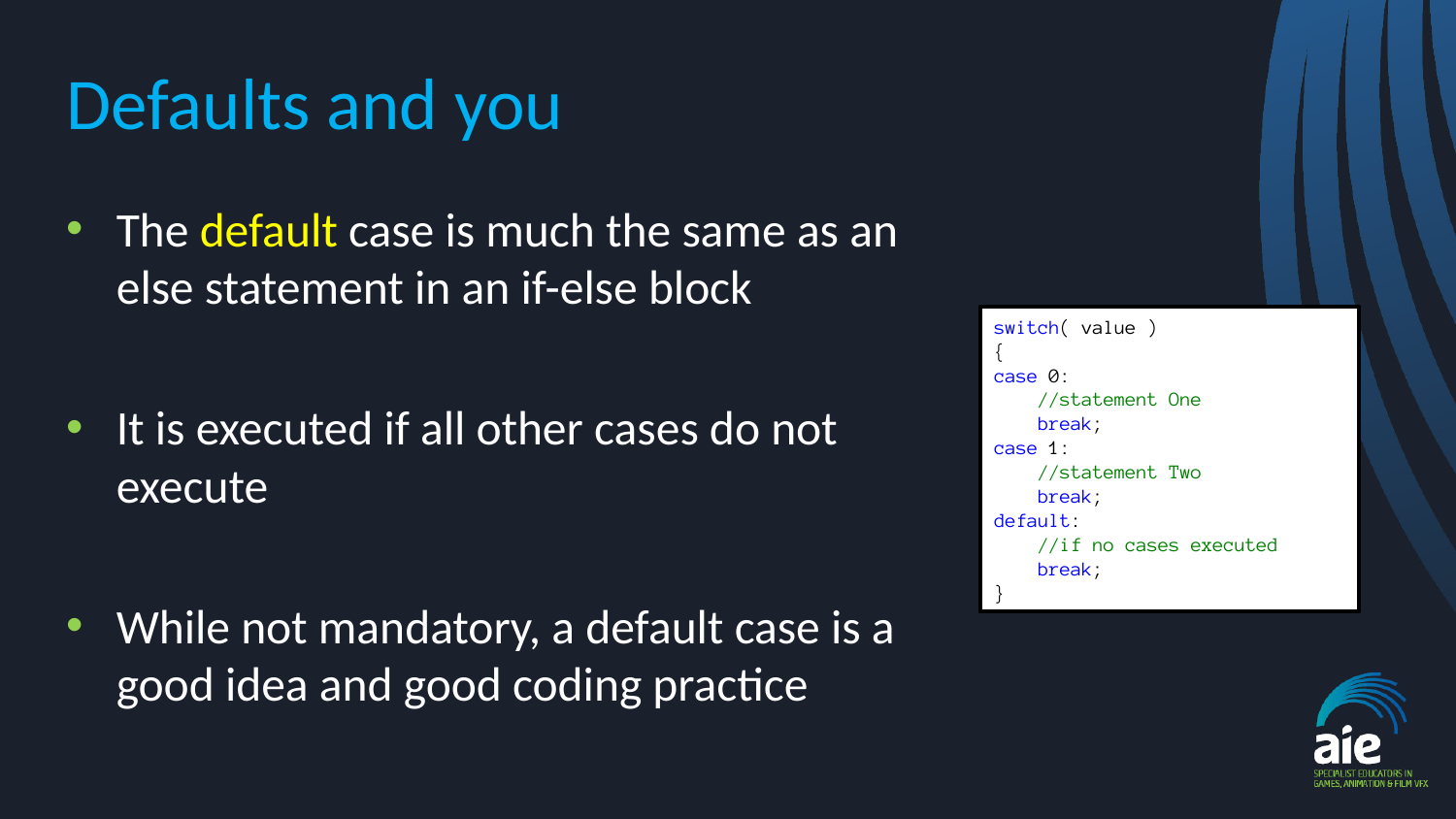

# Defaults and you
The default case is much the same as an else statement in an if-else block

It is executed if all other cases do not execute

While not mandatory, a default case is a good idea and good coding practice
switch( value )
{
case 0:
    //statement One
    break;
case 1:
    //statement Two
    break;
default:
    //if no cases executed
    break;
}